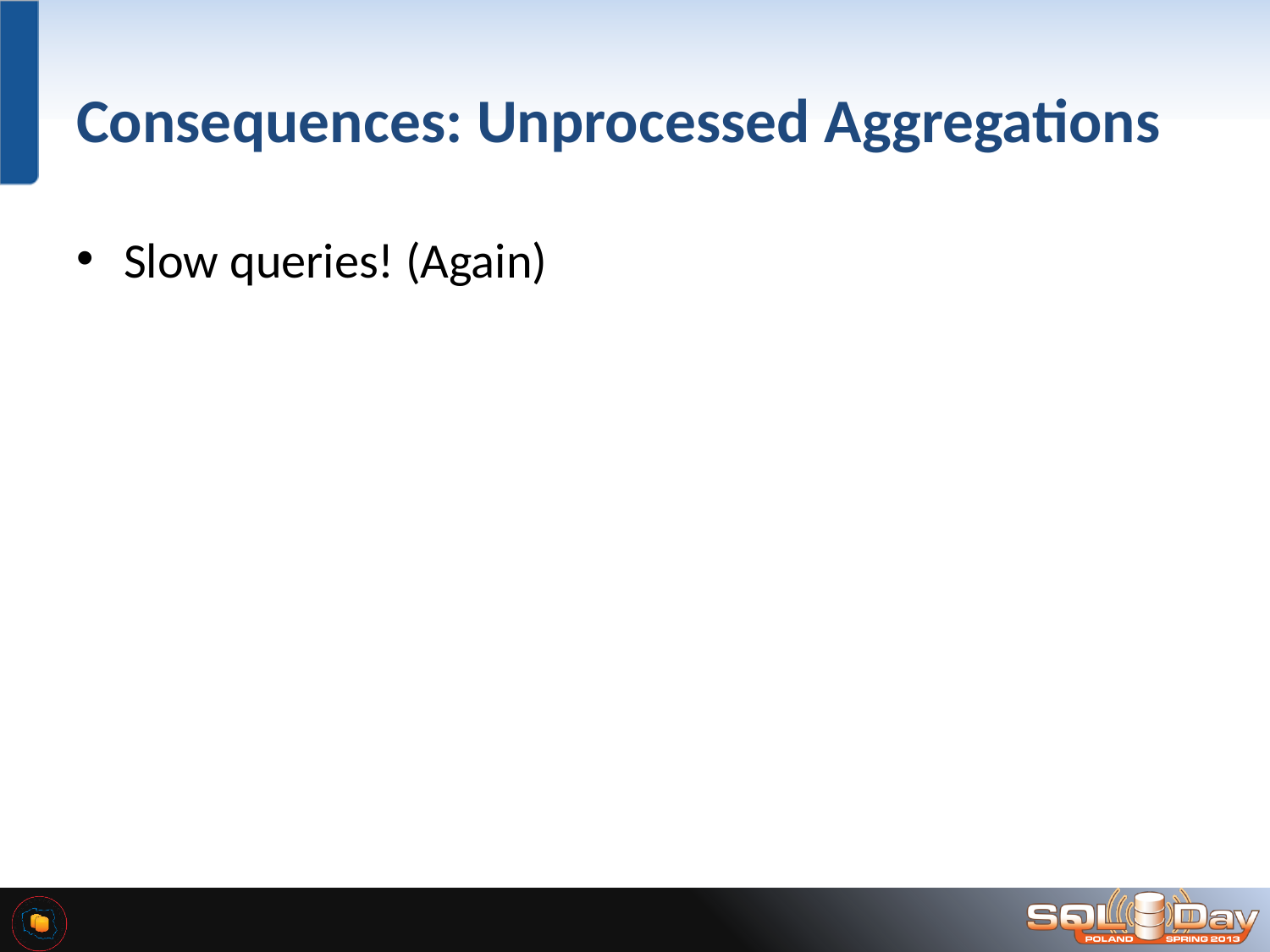

# Consequences: Unprocessed Aggregations
Slow queries! (Again)